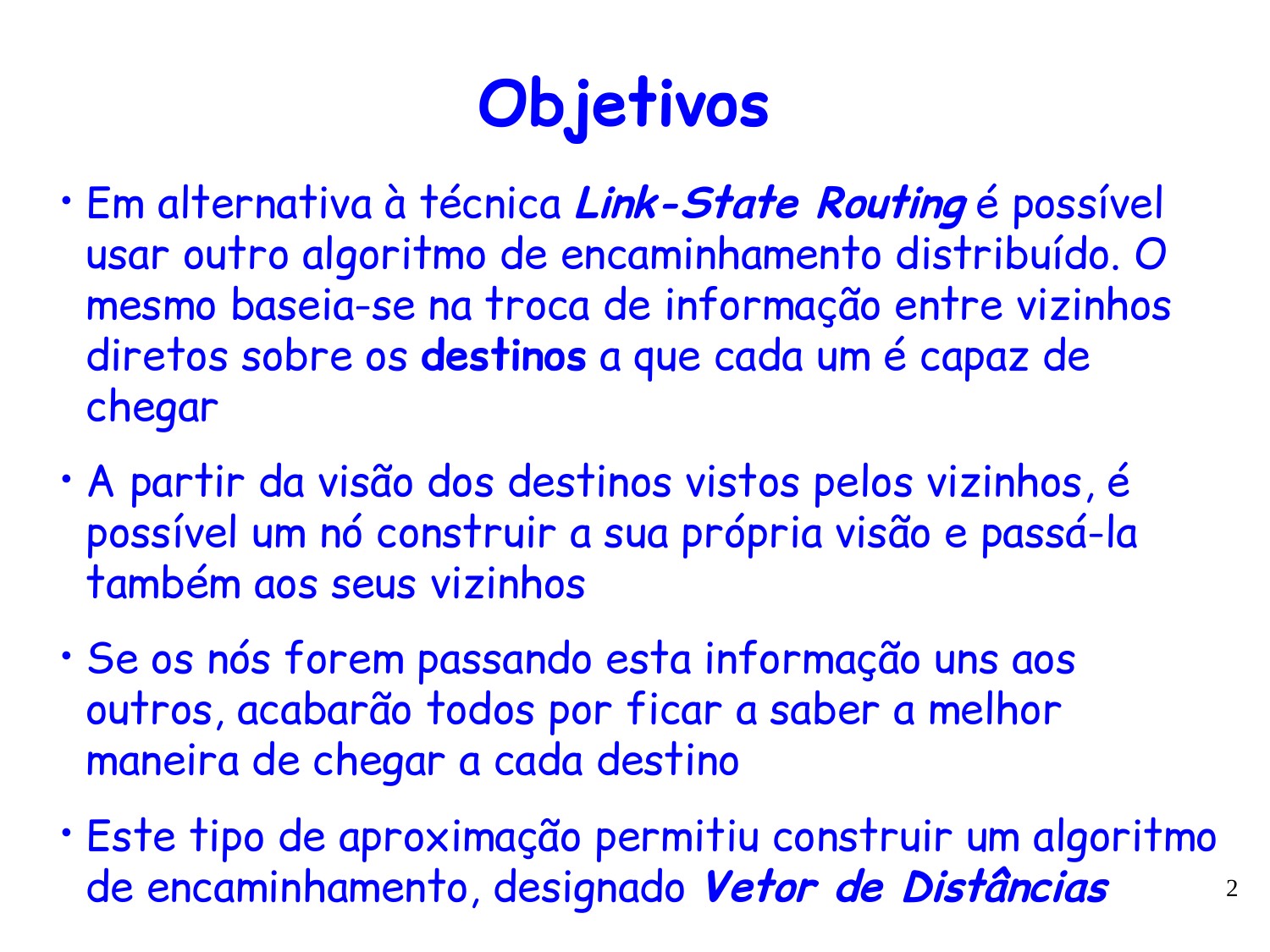

# Objetivos
Em alternativa à técnica Link-State Routing é possível usar outro algoritmo de encaminhamento distribuído. O mesmo baseia-se na troca de informação entre vizinhos diretos sobre os destinos a que cada um é capaz de chegar
A partir da visão dos destinos vistos pelos vizinhos, é possível um nó construir a sua própria visão e passá-la também aos seus vizinhos
Se os nós forem passando esta informação uns aos outros, acabarão todos por ficar a saber a melhor maneira de chegar a cada destino
Este tipo de aproximação permitiu construir um algoritmo de encaminhamento, designado Vetor de Distâncias
2